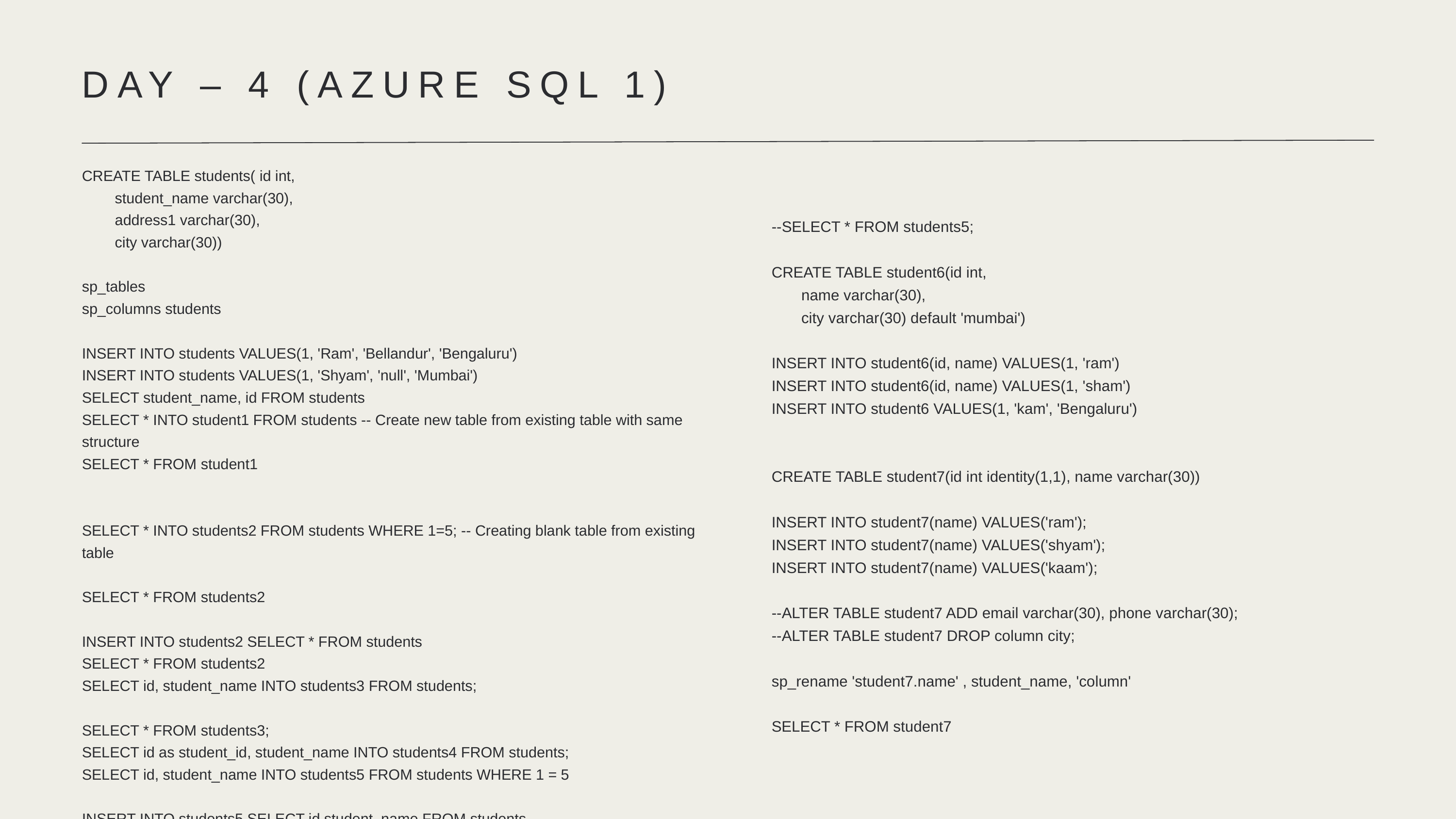

DAY – 4 (AZURE SQL 1)

CREATE TABLE students( id int,
        student_name varchar(30),
        address1 varchar(30),
        city varchar(30))

sp_tables
sp_columns students

INSERT INTO students VALUES(1, 'Ram', 'Bellandur', 'Bengaluru')
INSERT INTO students VALUES(1, 'Shyam', 'null', 'Mumbai')
SELECT student_name, id FROM students
SELECT * INTO student1 FROM students -- Create new table from existing table with same structure
SELECT * FROM student1

SELECT * INTO students2 FROM students WHERE 1=5; -- Creating blank table from existing table

SELECT * FROM students2

INSERT INTO students2 SELECT * FROM students
SELECT * FROM students2
SELECT id, student_name INTO students3 FROM students;

SELECT * FROM students3;
SELECT id as student_id, student_name INTO students4 FROM students;
SELECT id, student_name INTO students5 FROM students WHERE 1 = 5

INSERT INTO students5 SELECT id,student_name FROM students

--SELECT * FROM students5;

CREATE TABLE student6(id int,
       name varchar(30),
       city varchar(30) default 'mumbai')

INSERT INTO student6(id, name) VALUES(1, 'ram')
INSERT INTO student6(id, name) VALUES(1, 'sham')
INSERT INTO student6 VALUES(1, 'kam', 'Bengaluru')

CREATE TABLE student7(id int identity(1,1), name varchar(30))

INSERT INTO student7(name) VALUES('ram');
INSERT INTO student7(name) VALUES('shyam');
INSERT INTO student7(name) VALUES('kaam');

--ALTER TABLE student7 ADD email varchar(30), phone varchar(30);
--ALTER TABLE student7 DROP column city;

sp_rename 'student7.name' , student_name, 'column'

SELECT * FROM student7